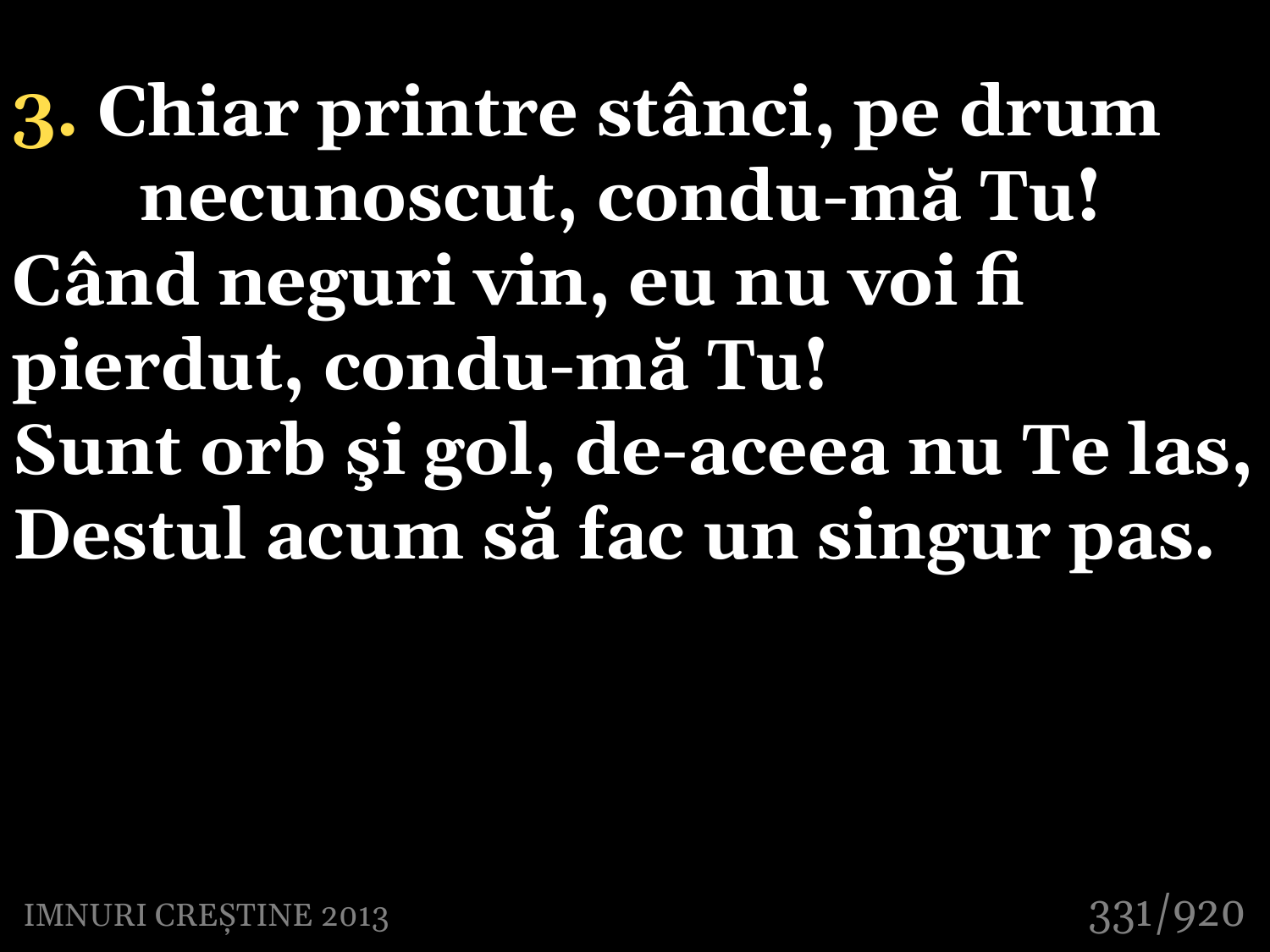

3. Chiar printre stânci, pe drum 	necunoscut, condu-mă Tu!
Când neguri vin, eu nu voi fi 	pierdut, condu-mă Tu!
Sunt orb şi gol, de-aceea nu Te las,
Destul acum să fac un singur pas.
331/920
IMNURI CREȘTINE 2013